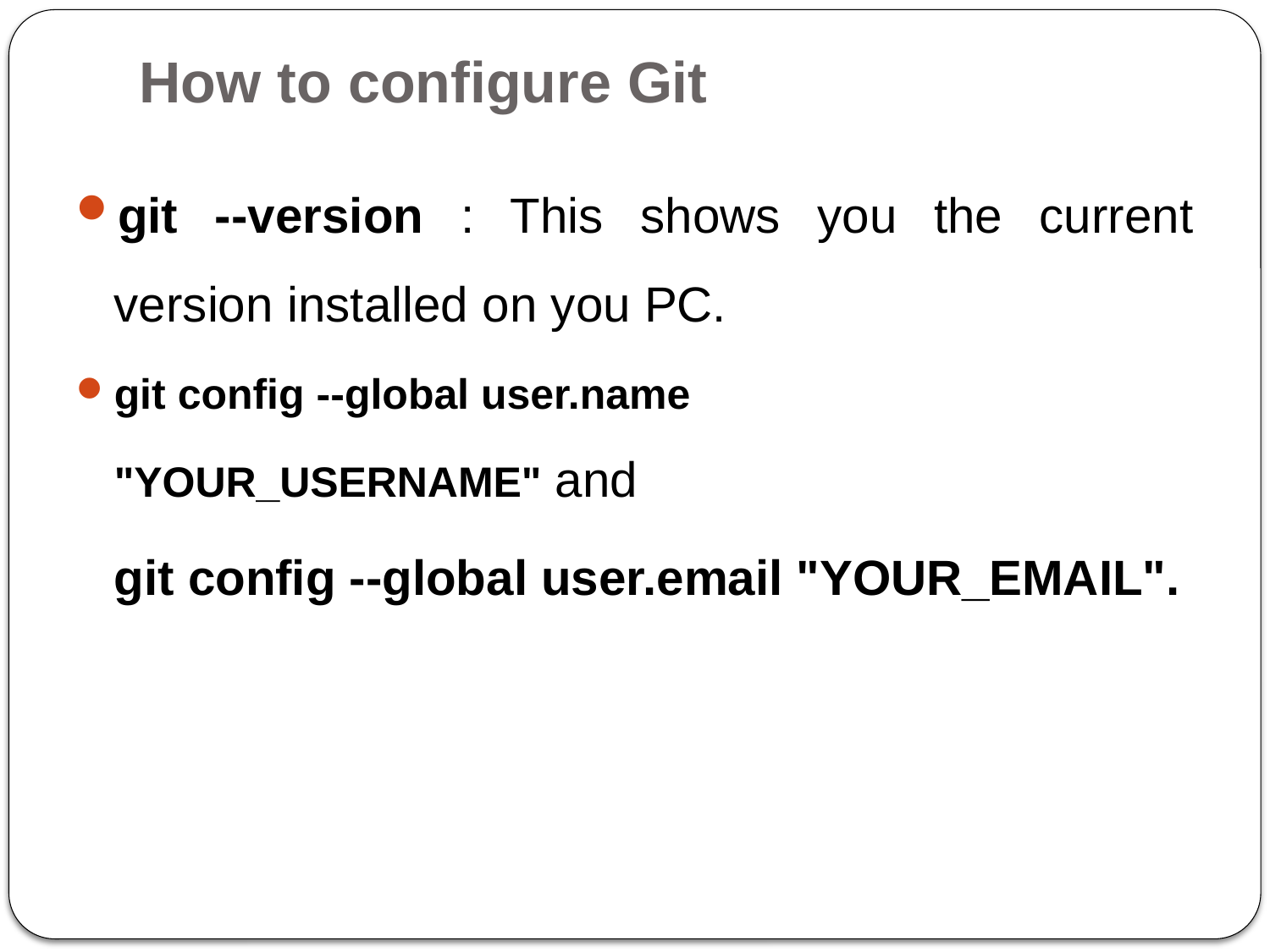

# How to configure Git
git --version : This shows you the current version installed on you PC.
git config --global user.name "YOUR_USERNAME" and
	git config --global user.email "YOUR_EMAIL".